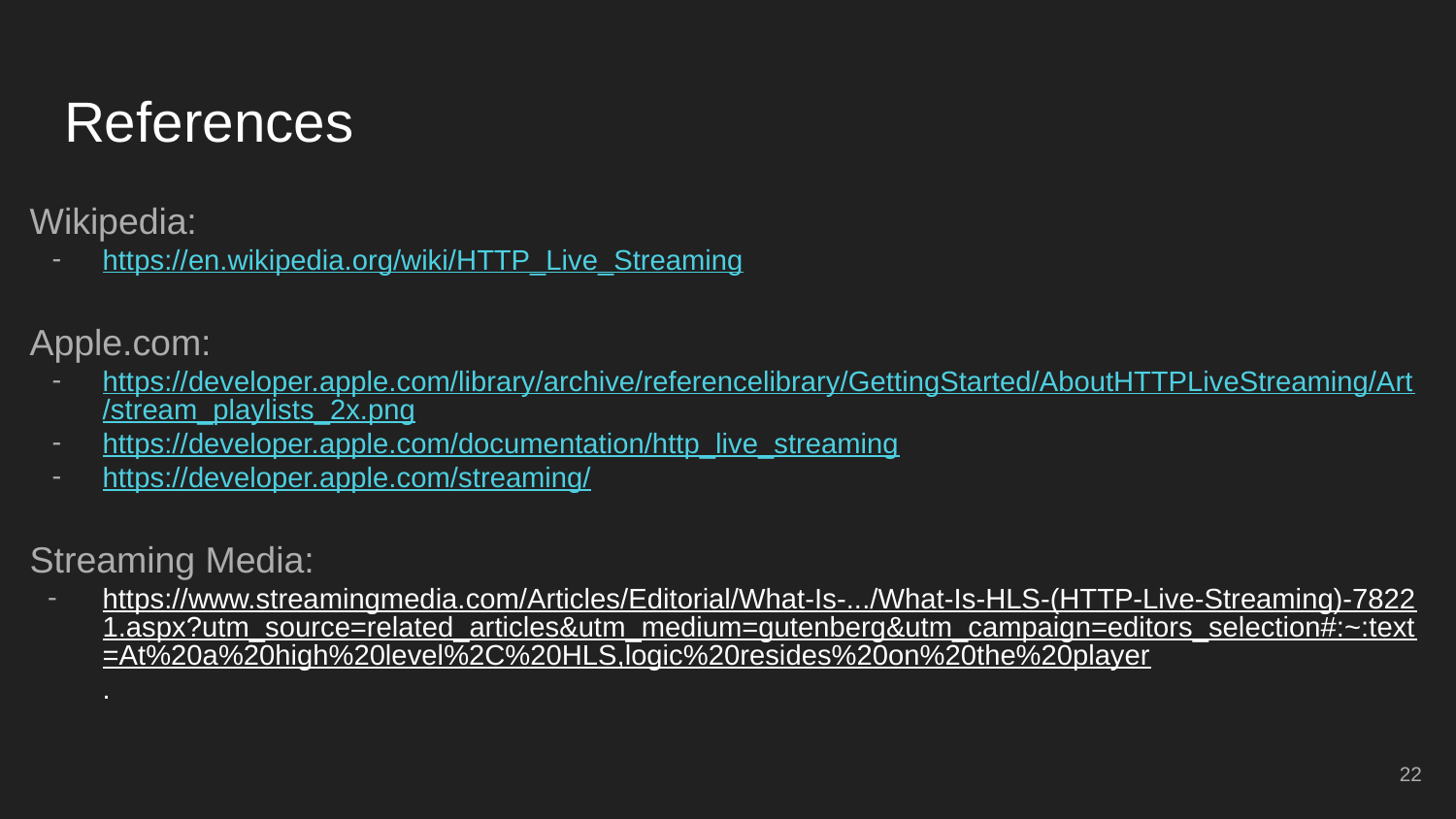

# References
Wikipedia:
https://en.wikipedia.org/wiki/HTTP_Live_Streaming

Apple.com:
https://developer.apple.com/library/archive/referencelibrary/GettingStarted/AboutHTTPLiveStreaming/Art/stream_playlists_2x.png
https://developer.apple.com/documentation/http_live_streaming
https://developer.apple.com/streaming/

Streaming Media:
https://www.streamingmedia.com/Articles/Editorial/What-Is-.../What-Is-HLS-(HTTP-Live-Streaming)-78221.aspx?utm_source=related_articles&utm_medium=gutenberg&utm_campaign=editors_selection#:~:text=At%20a%20high%20level%2C%20HLS,logic%20resides%20on%20the%20player.

22